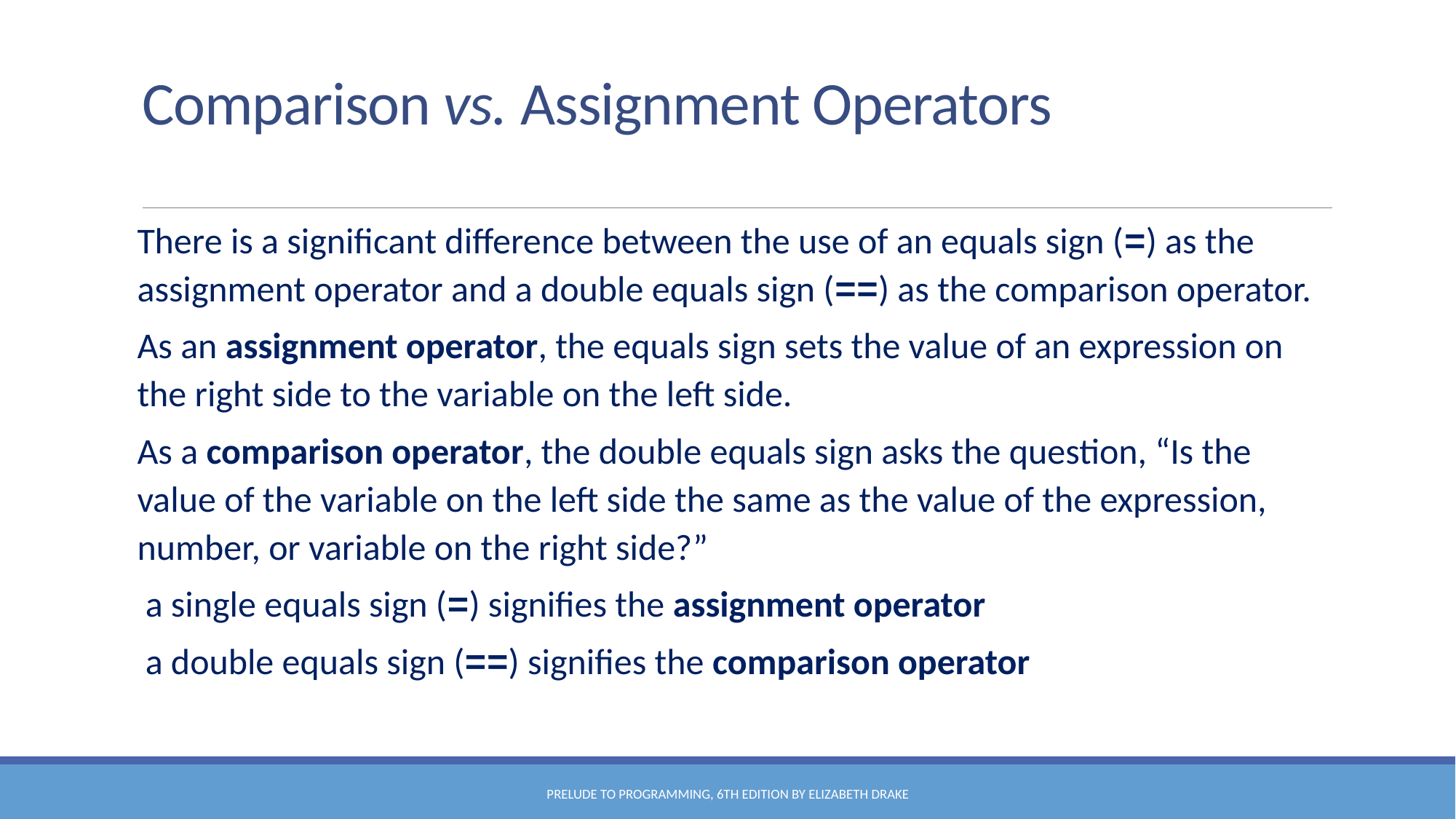

# Comparison vs. Assignment Operators
There is a significant difference between the use of an equals sign (=) as the assignment operator and a double equals sign (==) as the comparison operator.
As an assignment operator, the equals sign sets the value of an expression on the right side to the variable on the left side.
As a comparison operator, the double equals sign asks the question, “Is the value of the variable on the left side the same as the value of the expression, number, or variable on the right side?”
a single equals sign (=) signifies the assignment operator
a double equals sign (==) signifies the comparison operator

Prelude to Programming, 6th edition by Elizabeth Drake